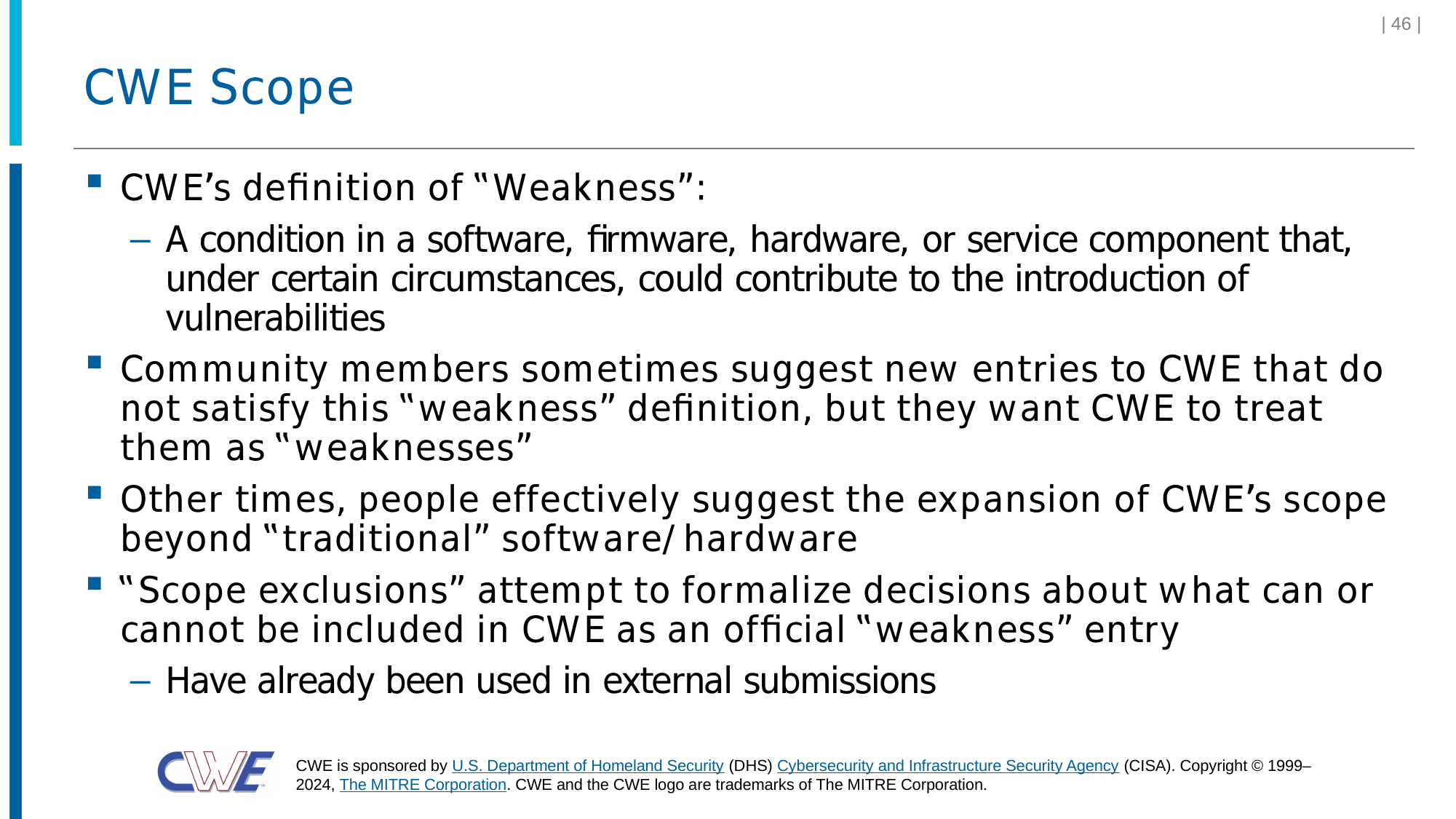

| 46 |
# CWE Scope
CWE’s definition of “Weakness”:
A condition in a software, firmware, hardware, or service component that, under certain circumstances, could contribute to the introduction of vulnerabilities
Community members sometimes suggest new entries to CWE that do not satisfy this “weakness” definition, but they want CWE to treat them as “weaknesses”
Other times, people effectively suggest the expansion of CWE’s scope beyond “traditional” software/hardware
“Scope exclusions” attempt to formalize decisions about what can or cannot be included in CWE as an official “weakness” entry
Have already been used in external submissions